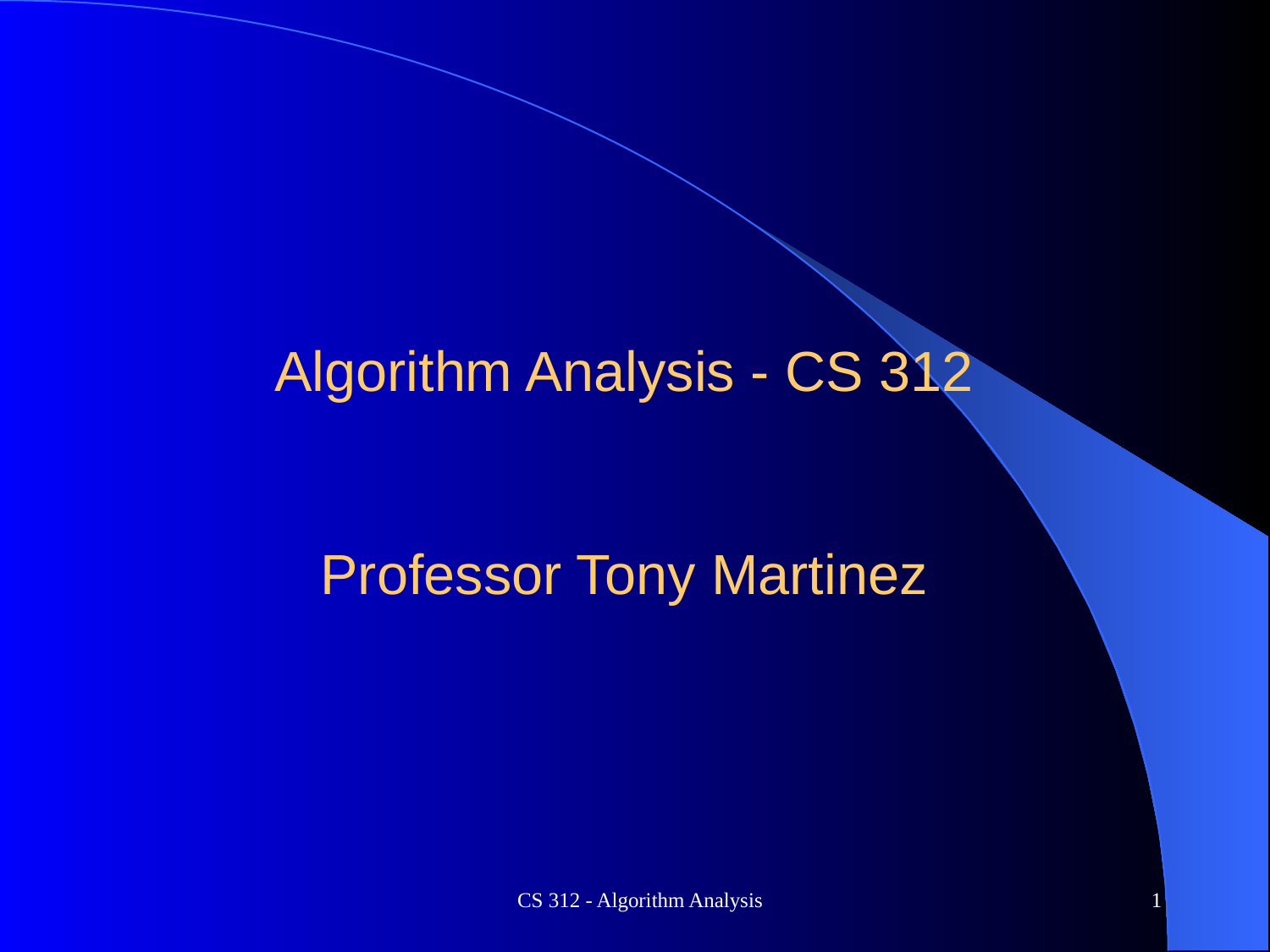

# Algorithm Analysis - CS 312 Professor Tony Martinez
CS 312 - Algorithm Analysis
1